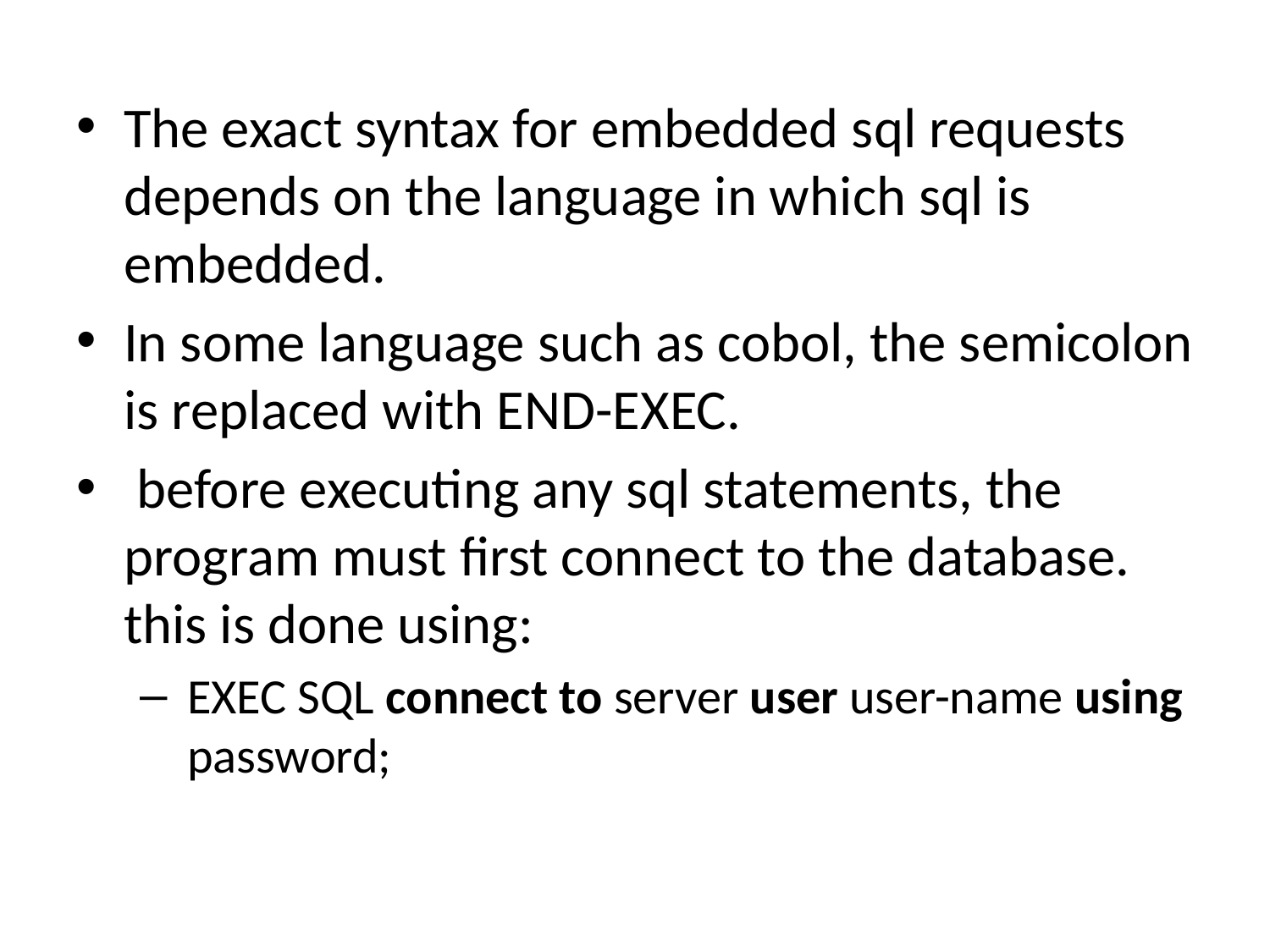

The exact syntax for embedded sql requests depends on the language in which sql is embedded.
In some language such as cobol, the semicolon is replaced with END-EXEC.
 before executing any sql statements, the program must first connect to the database. this is done using:
EXEC SQL connect to server user user-name using password;